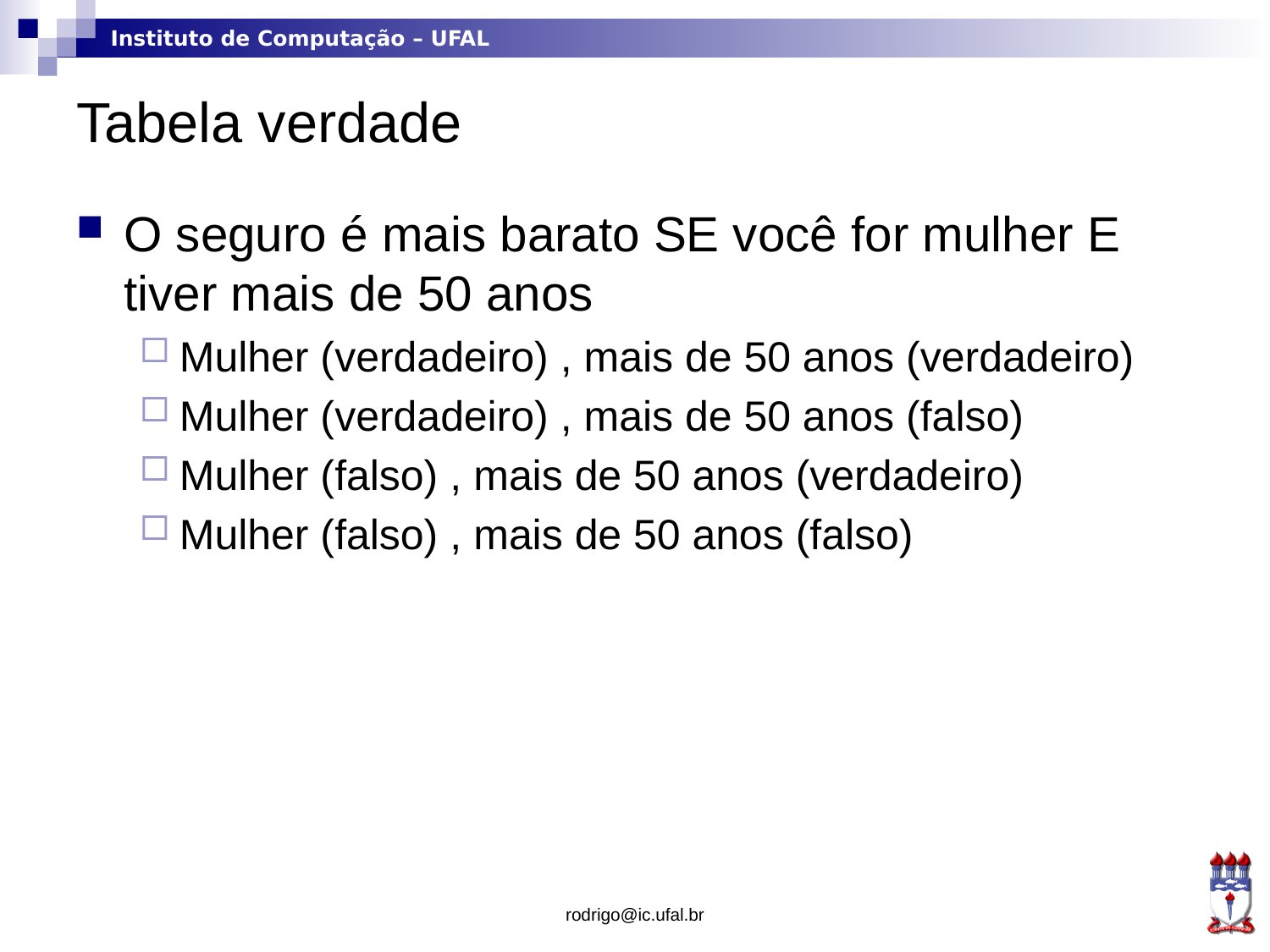

# Tabela verdade
O seguro é mais barato SE você for mulher E tiver mais de 50 anos
Mulher (verdadeiro) , mais de 50 anos (verdadeiro)
Mulher (verdadeiro) , mais de 50 anos (falso)
Mulher (falso) , mais de 50 anos (verdadeiro)
Mulher (falso) , mais de 50 anos (falso)
rodrigo@ic.ufal.br